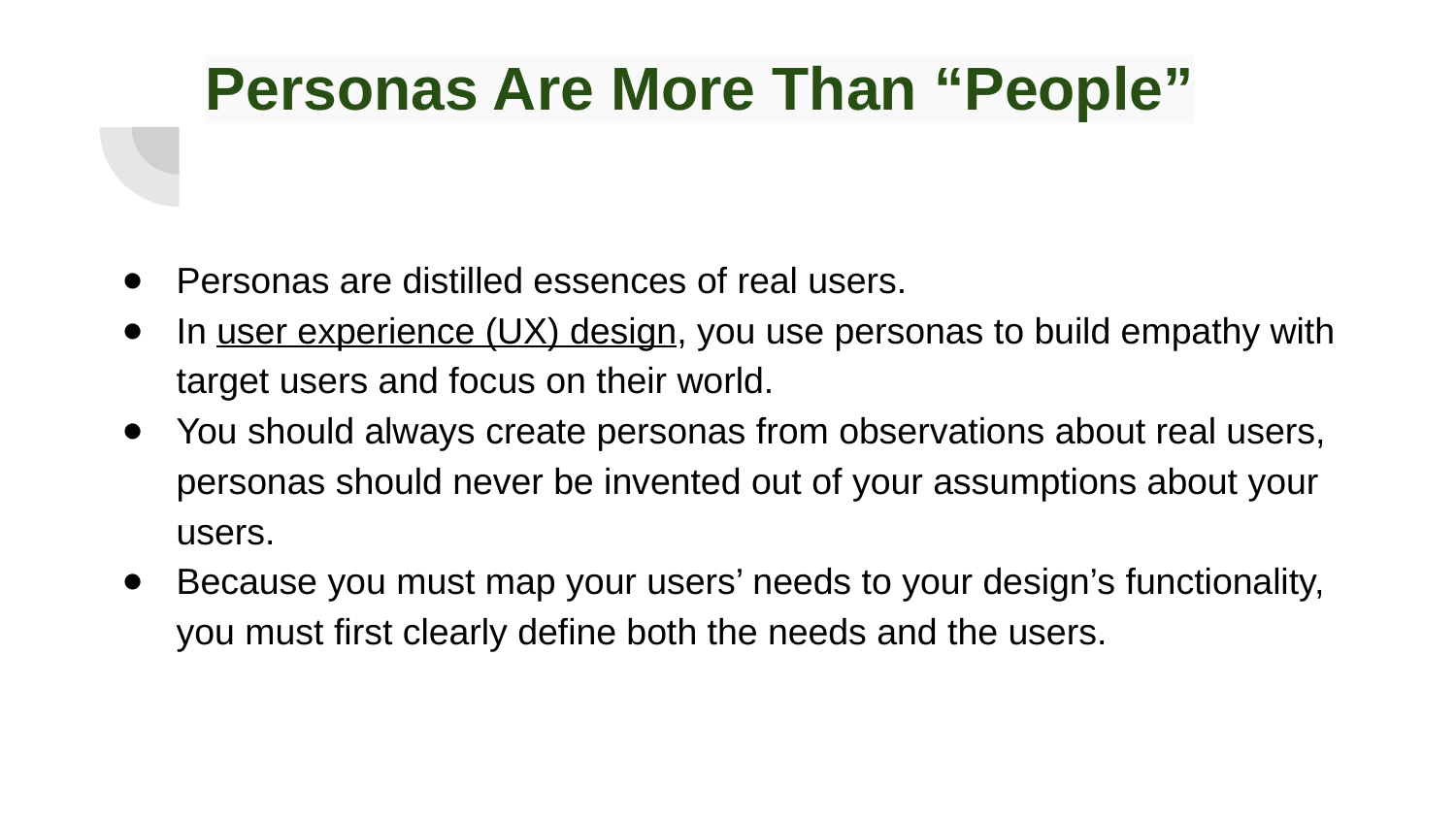

# Personas Are More Than “People”

Personas are distilled essences of real users.
In user experience (UX) design, you use personas to build empathy with target users and focus on their world.
You should always create personas from observations about real users, personas should never be invented out of your assumptions about your users.
Because you must map your users’ needs to your design’s functionality, you must first clearly define both the needs and the users.